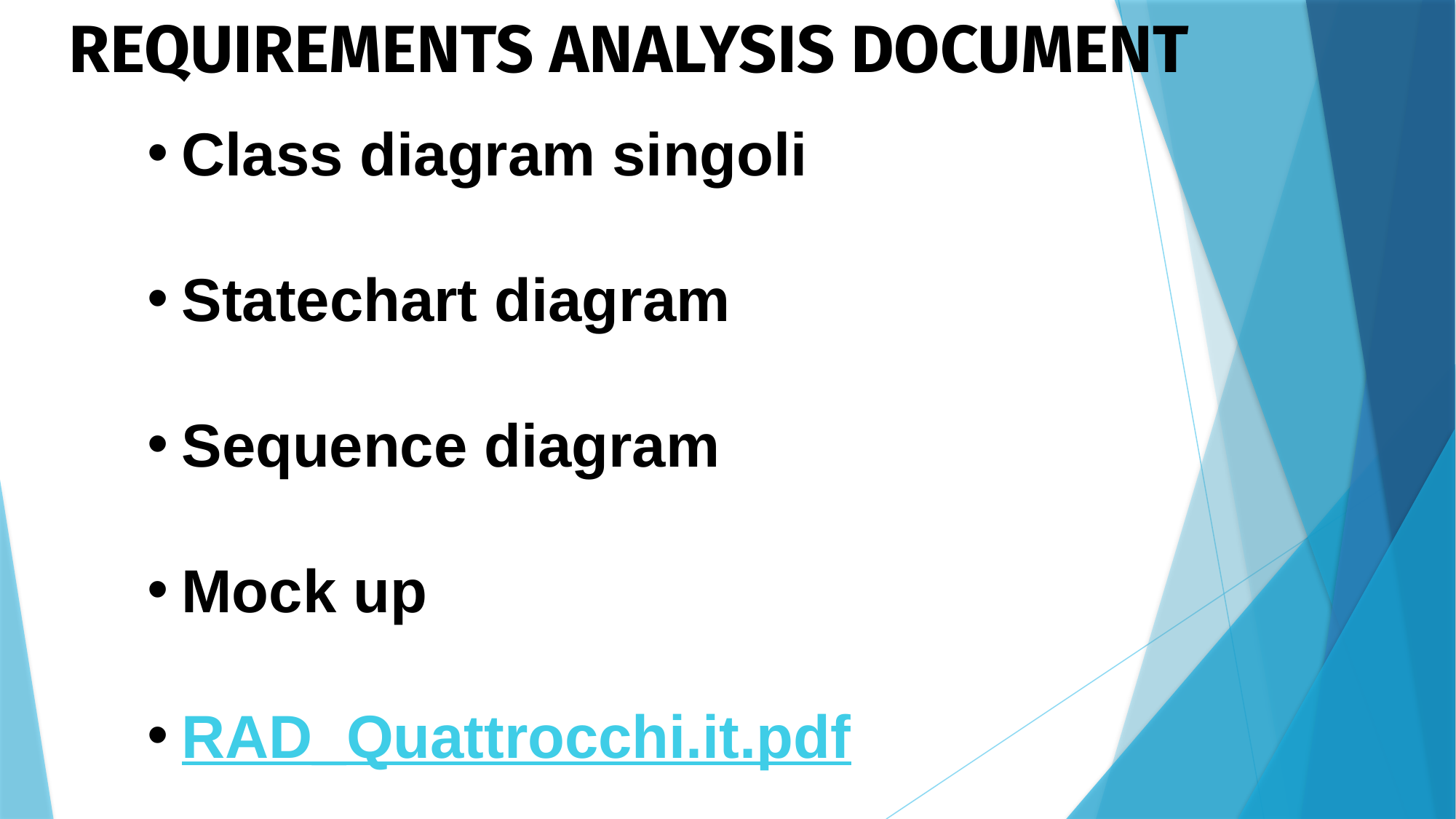

REQUIREMENTS ANALYSIS DOCUMENT
Class diagram singoli

Statechart diagram

Sequence diagram

Mock up

RAD_Quattrocchi.it.pdf